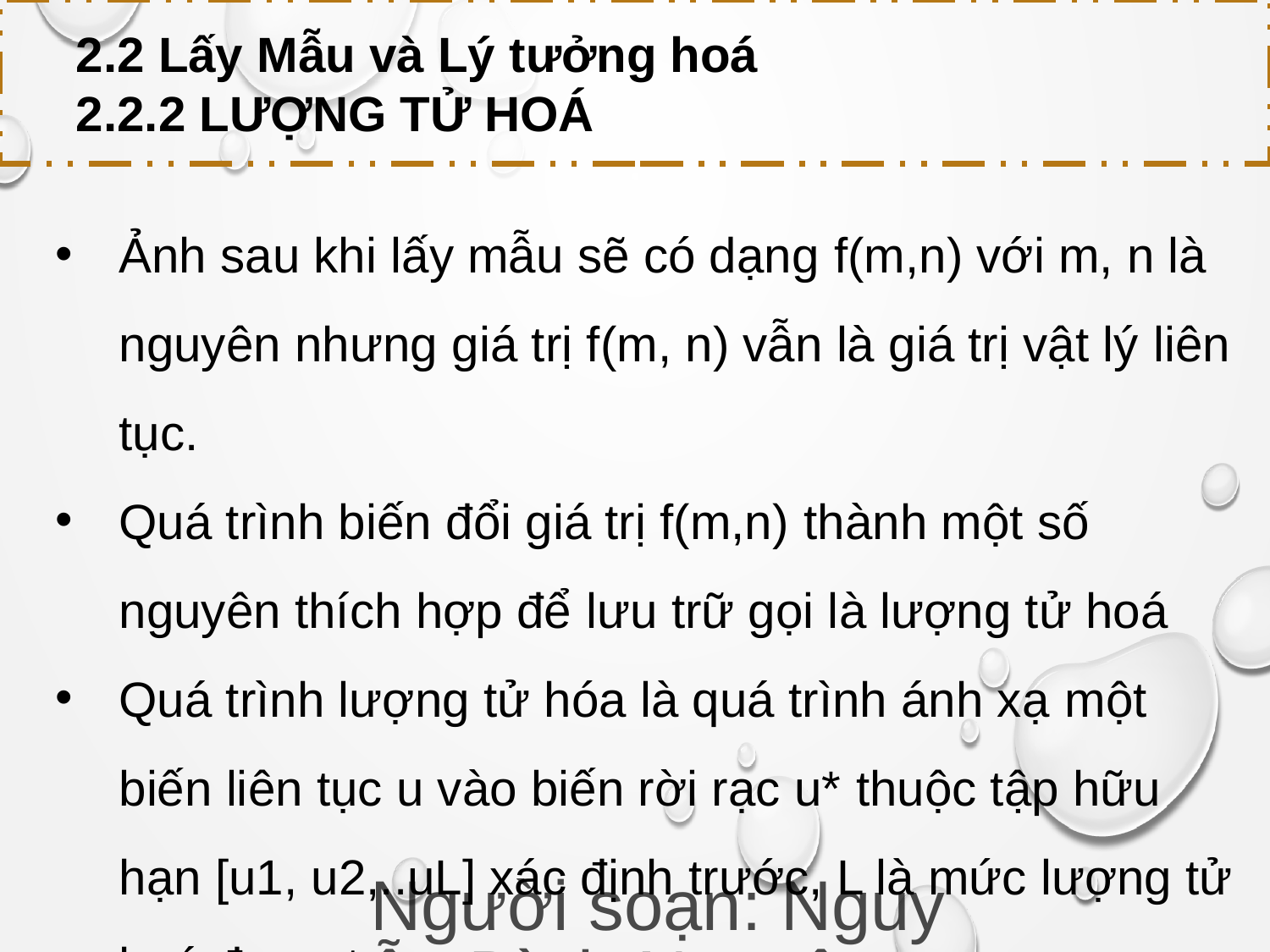

2.2 Lấy Mẫu và Lý tưởng hoá
2.2.2 LƯỢNG TỬ HOÁ
Ảnh sau khi lấy mẫu sẽ có dạng f(m,n) với m, n là nguyên nhưng giá trị f(m, n) vẫn là giá trị vật lý liên tục.
Quá trình biến đổi giá trị f(m,n) thành một số nguyên thích hợp để lưu trữ gọi là lượng tử hoá
Quá trình lượng tử hóa là quá trình ánh xạ một biến liên tục u vào biến rời rạc u* thuộc tập hữu hạn [u1, u2,..uL] xác định trước, L là mức lượng tử hoá được tạo ra
Người soạn: Nguyễn Đình Nguyên